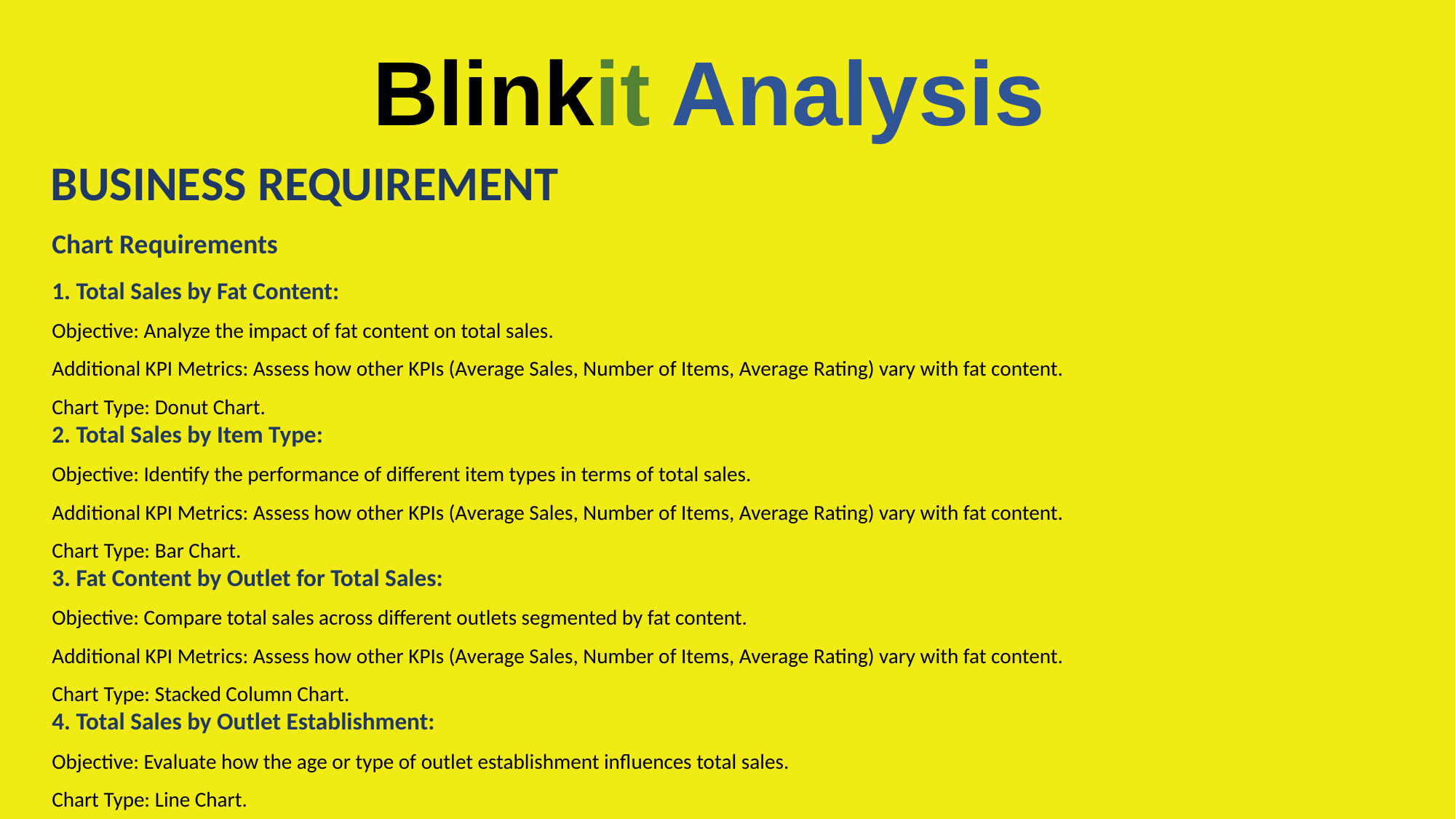

# Blinkit Analysis
BUSINESS REQUIREMENT
Chart Requirements
1. Total Sales by Fat Content:
Objective: Analyze the impact of fat content on total sales.
Additional KPI Metrics: Assess how other KPIs (Average Sales, Number of Items, Average Rating) vary with fat content.
Chart Type: Donut Chart.
2. Total Sales by Item Type:
Objective: Identify the performance of different item types in terms of total sales.
Additional KPI Metrics: Assess how other KPIs (Average Sales, Number of Items, Average Rating) vary with fat content.
Chart Type: Bar Chart.
3. Fat Content by Outlet for Total Sales:
Objective: Compare total sales across different outlets segmented by fat content.
Additional KPI Metrics: Assess how other KPIs (Average Sales, Number of Items, Average Rating) vary with fat content.
Chart Type: Stacked Column Chart.
4. Total Sales by Outlet Establishment:
Objective: Evaluate how the age or type of outlet establishment influences total sales.
Chart Type: Line Chart.